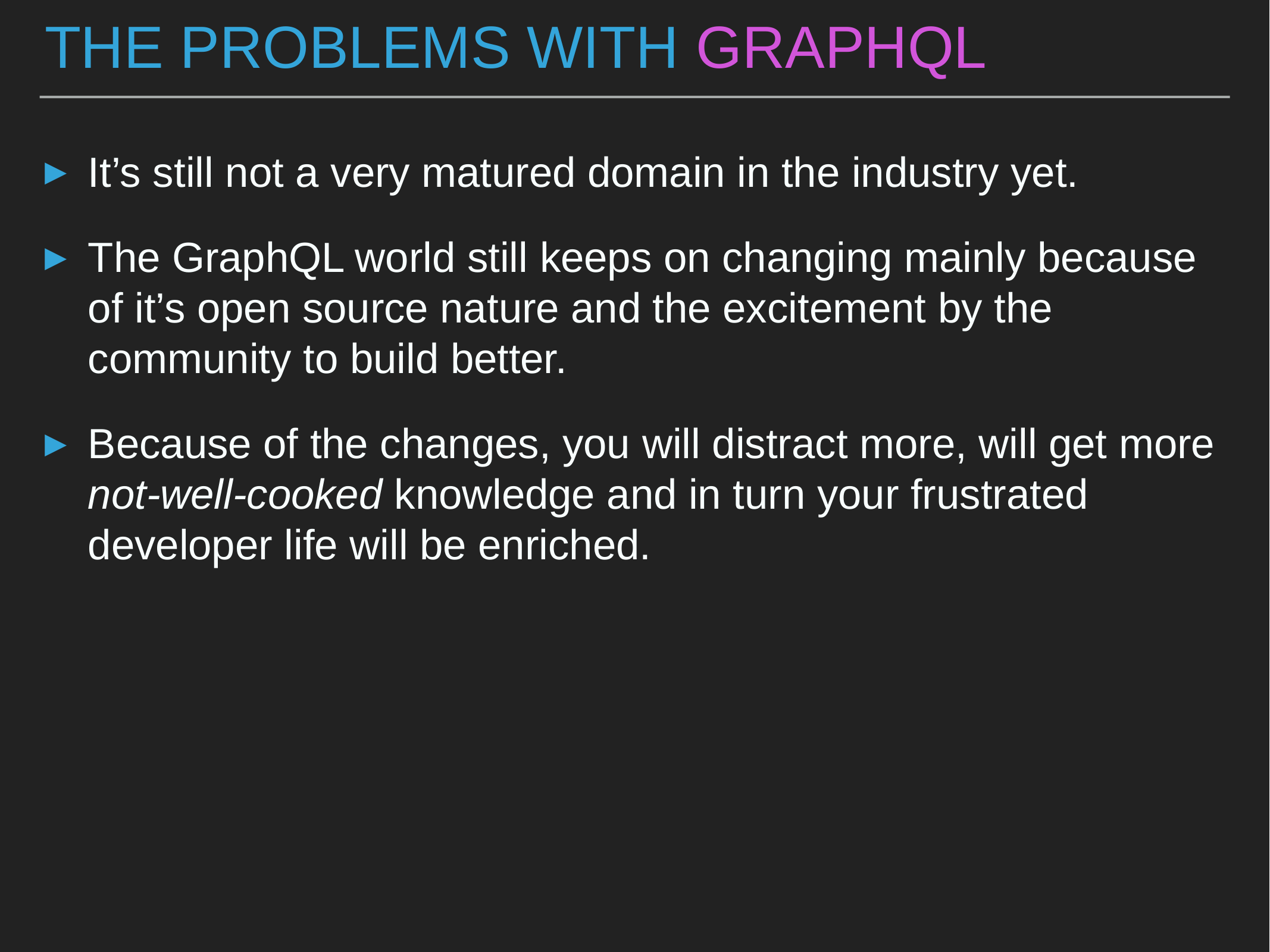

# The problems with graphql
It’s still not a very matured domain in the industry yet.
The GraphQL world still keeps on changing mainly because of it’s open source nature and the excitement by the community to build better.
Because of the changes, you will distract more, will get more not-well-cooked knowledge and in turn your frustrated developer life will be enriched.